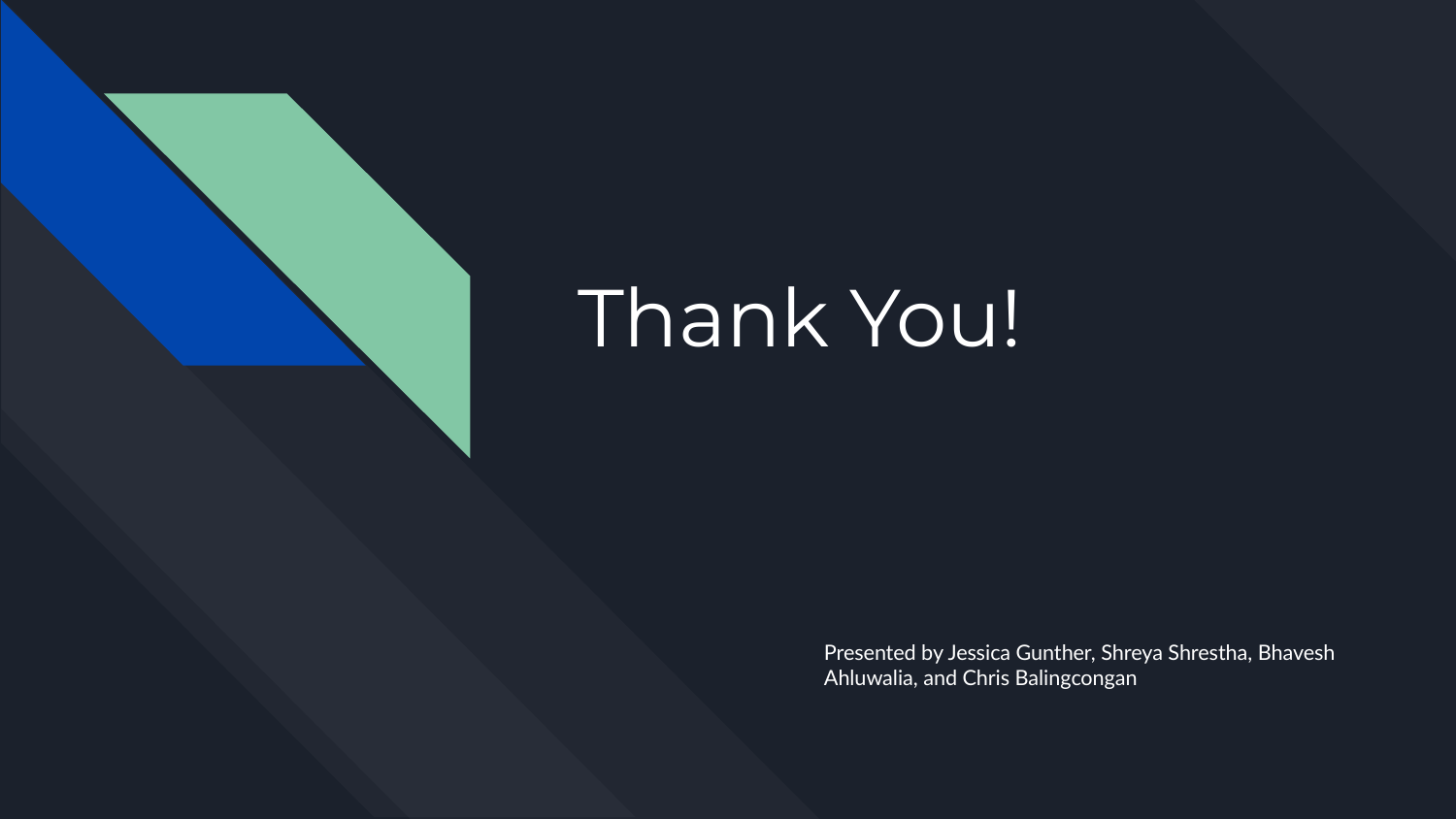

# Thank You!
Presented by Jessica Gunther, Shreya Shrestha, Bhavesh Ahluwalia, and Chris Balingcongan